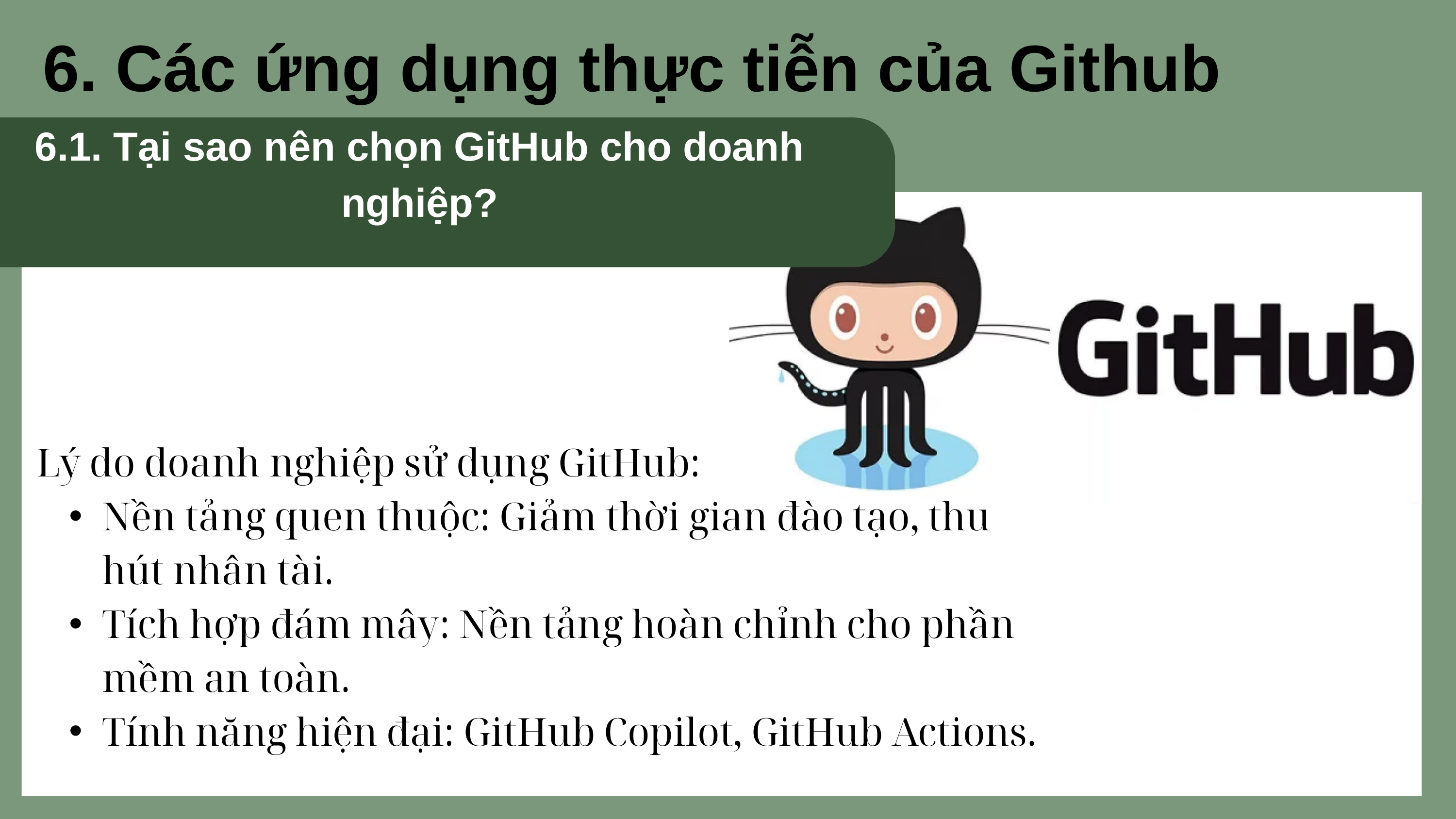

6. Các ứng dụng thực tiễn của Github

6.1. Tại sao nên chọn GitHub cho doanh nghiệp?

Lý do doanh nghiệp sử dụng GitHub:
Nền tảng quen thuộc: Giảm thời gian đào tạo, thu hút nhân tài.
Tích hợp đám mây: Nền tảng hoàn chỉnh cho phần mềm an toàn.
Tính năng hiện đại: GitHub Copilot, GitHub Actions.